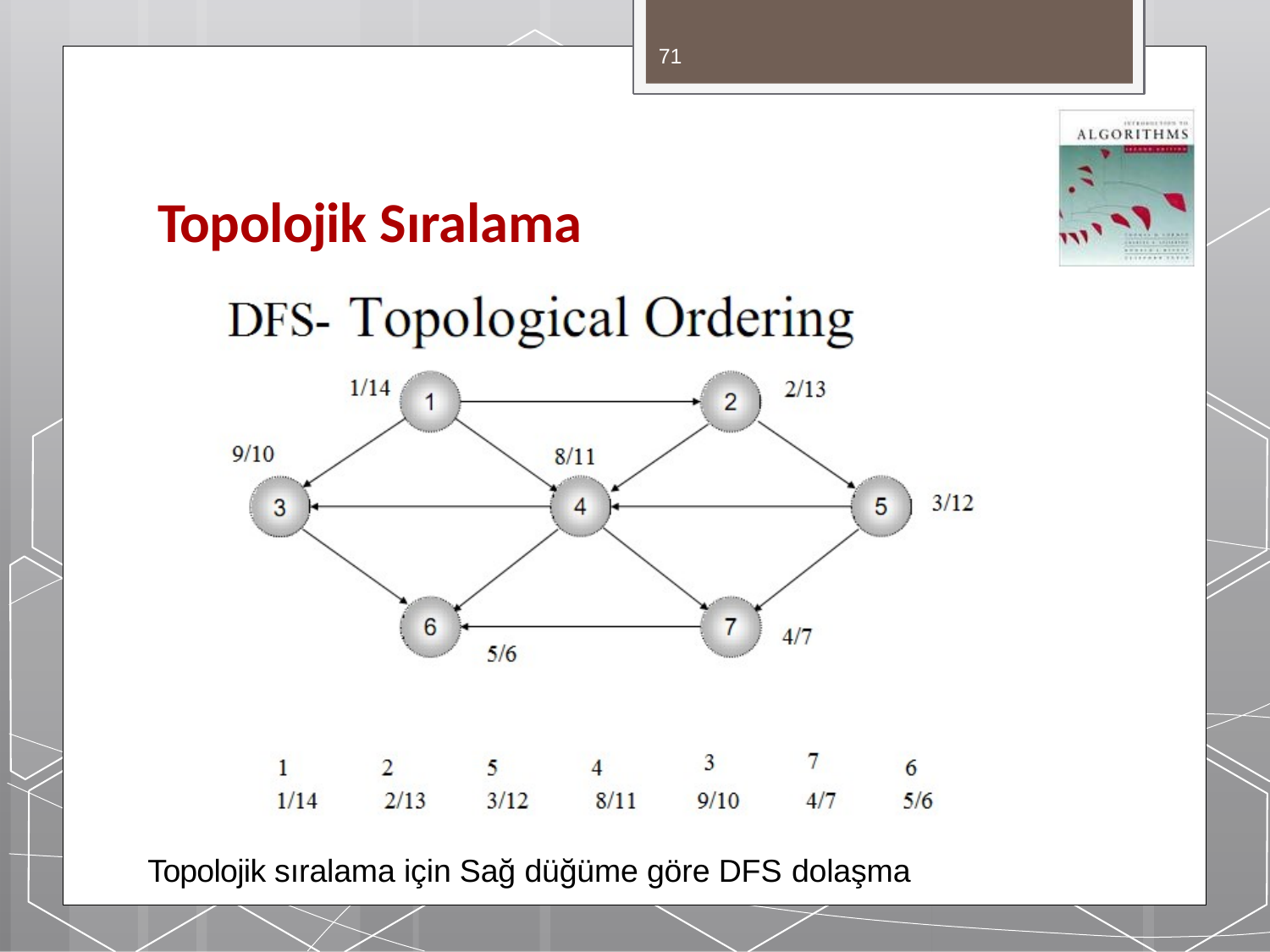

71

# Topolojik Sıralama

Topolojik sıralama için Sağ düğüme göre DFS dolaşma